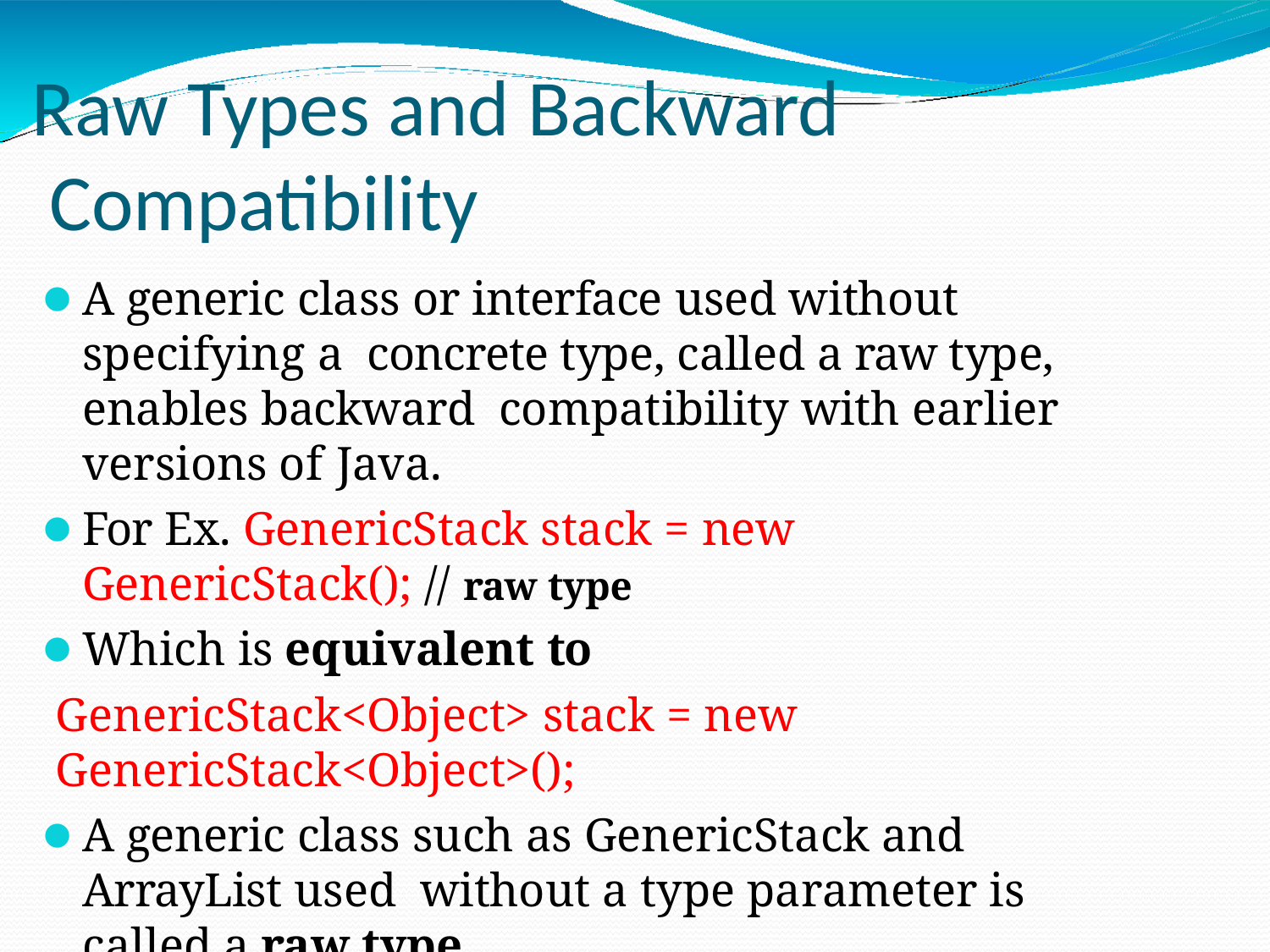

# Raw Types and Backward  Compatibility
A generic class or interface used without specifying a  concrete type, called a raw type, enables backward  compatibility with earlier  versions of Java.
For Ex. GenericStack stack = new GenericStack(); // raw type
Which is equivalent to
GenericStack<Object> stack = new GenericStack<Object>();
A generic class such as GenericStack and ArrayList used  without a type parameter is called a raw type.
Generic type has been used in java.lang.Comparable since  JDK 1.5, but a lot of code still uses the raw type Comparable.